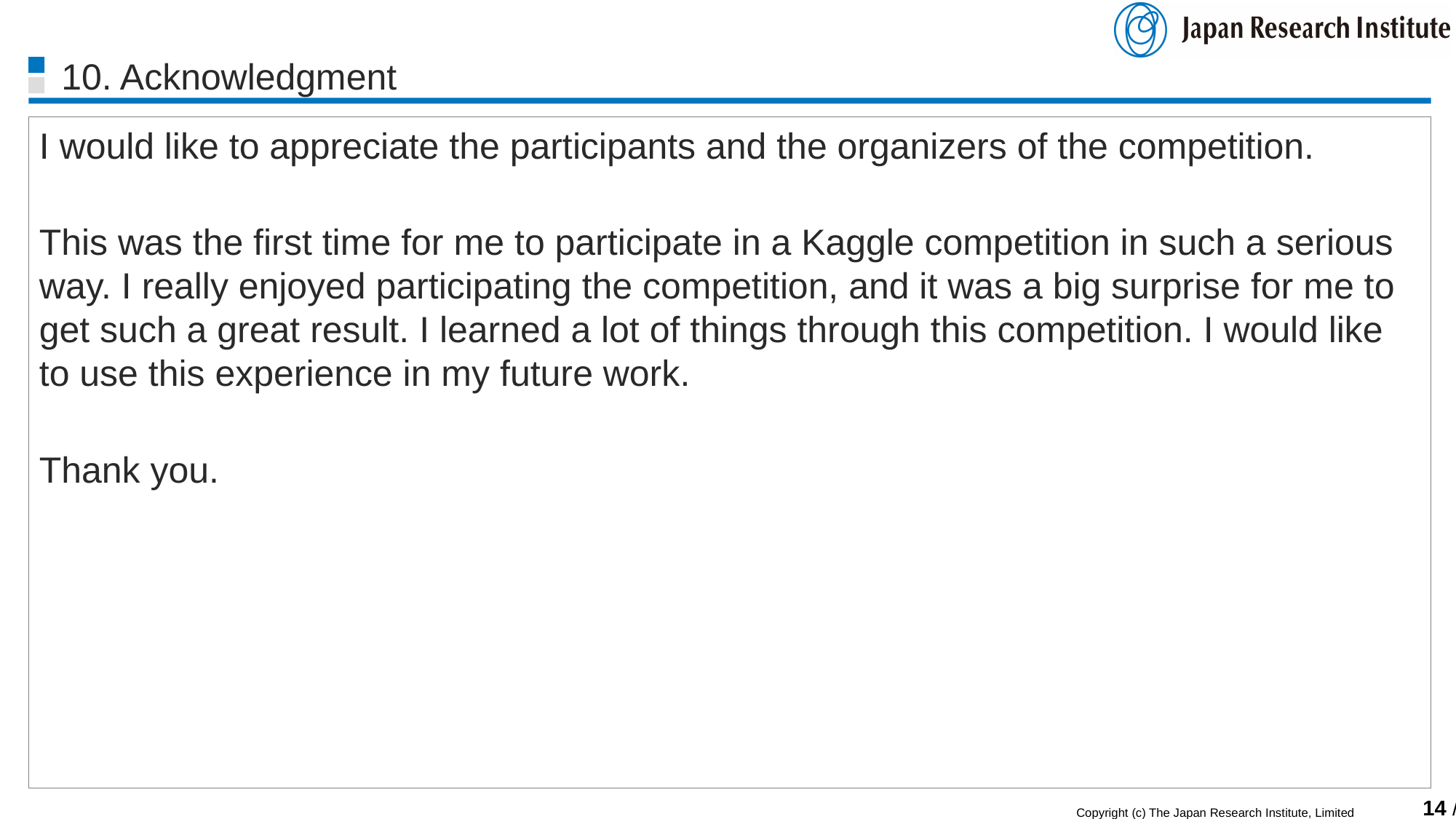

# 10. Acknowledgment
I would like to appreciate the participants and the organizers of the competition.

This was the first time for me to participate in a Kaggle competition in such a serious way. I really enjoyed participating the competition, and it was a big surprise for me to get such a great result. I learned a lot of things through this competition. I would like to use this experience in my future work.

Thank you.